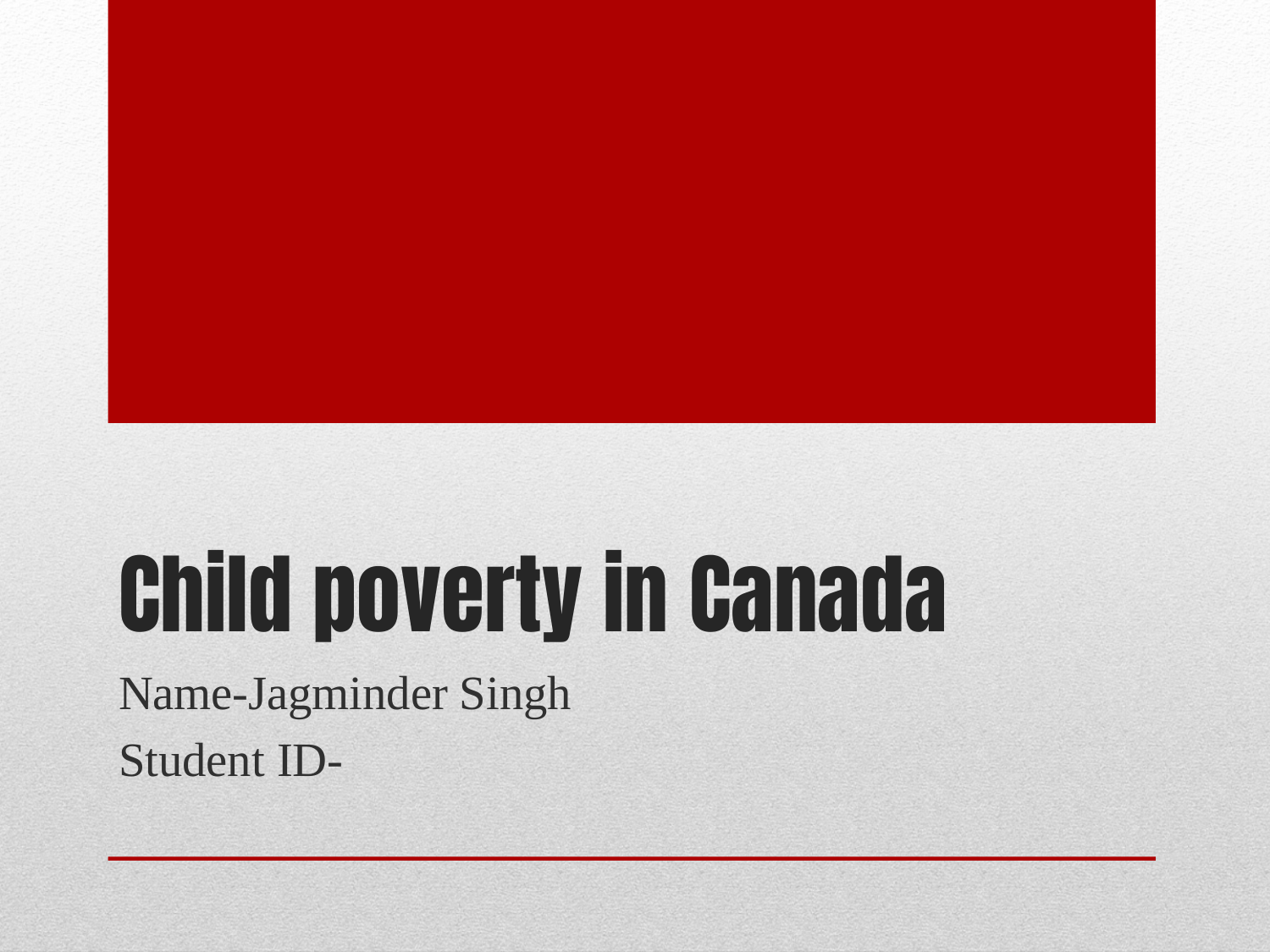

# Child poverty in Canada
Name-Jagminder Singh
Student ID-